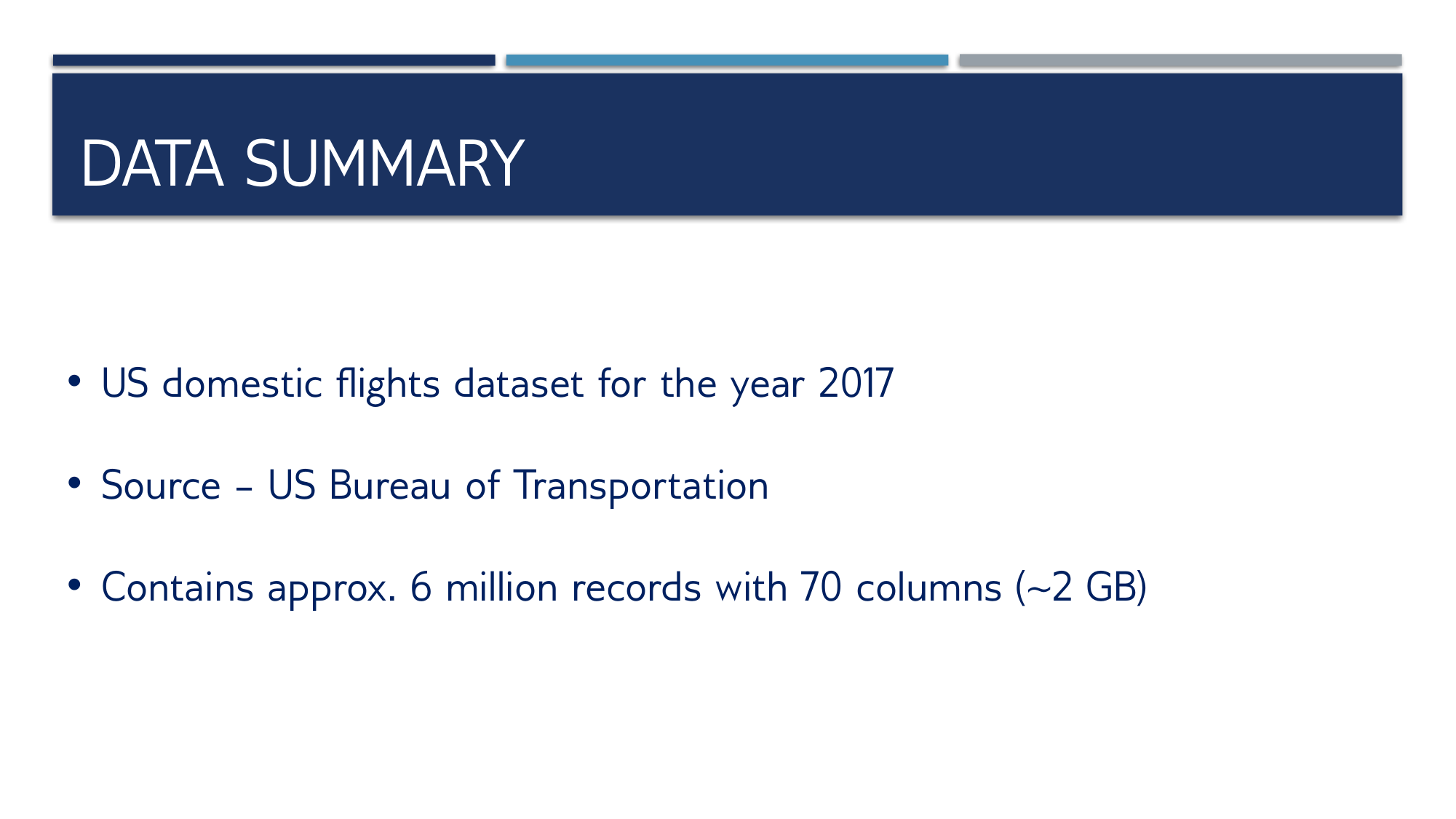

# DATA SUMMARY
US domestic flights dataset for the year 2017

Source – US Bureau of Transportation

Contains approx. 6 million records with 70 columns (~2 GB)